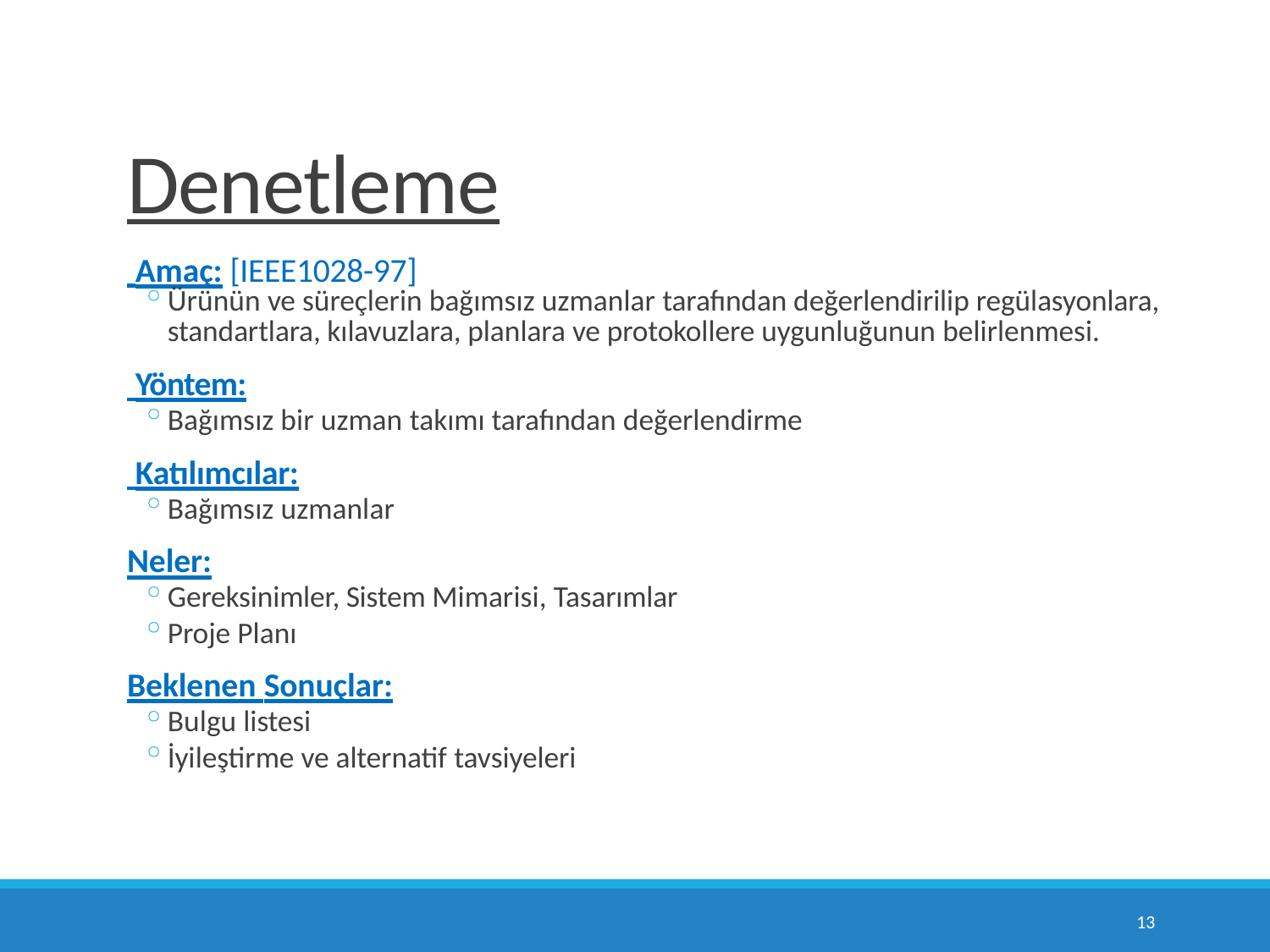

# Denetleme
 Amaç: [IEEE1028-97]
Ürünün ve süreçlerin bağımsız uzmanlar tarafından değerlendirilip regülasyonlara,
standartlara, kılavuzlara, planlara ve protokollere uygunluğunun belirlenmesi.
 Yöntem:
Bağımsız bir uzman takımı tarafından değerlendirme
 Katılımcılar:
Bağımsız uzmanlar
Neler:
Gereksinimler, Sistem Mimarisi, Tasarımlar
Proje Planı
Beklenen Sonuçlar:
Bulgu listesi
İyileştirme ve alternatif tavsiyeleri
13